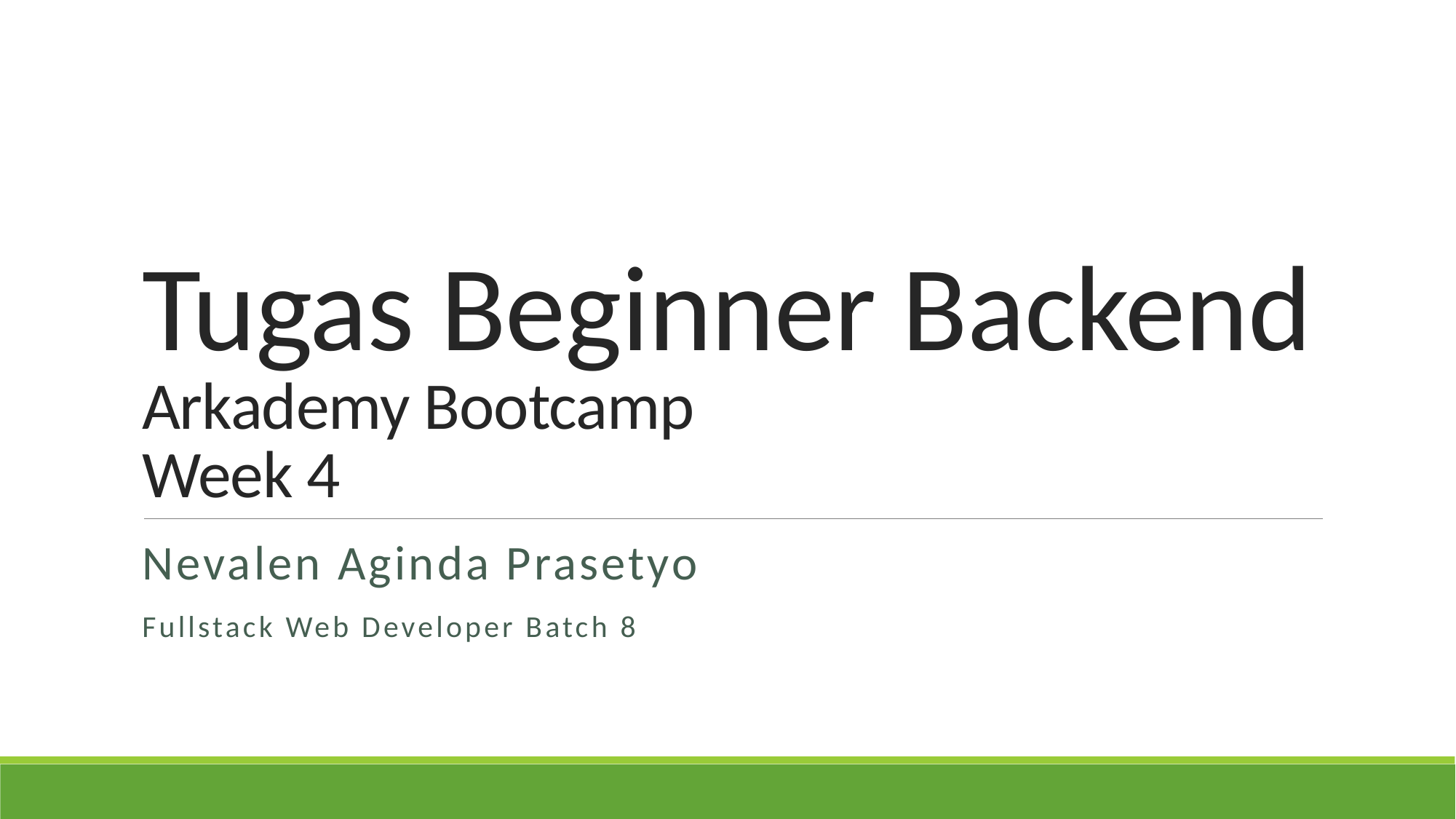

# Tugas Beginner Backend Arkademy Bootcamp Week 4
Nevalen Aginda Prasetyo
Fullstack Web Developer Batch 8